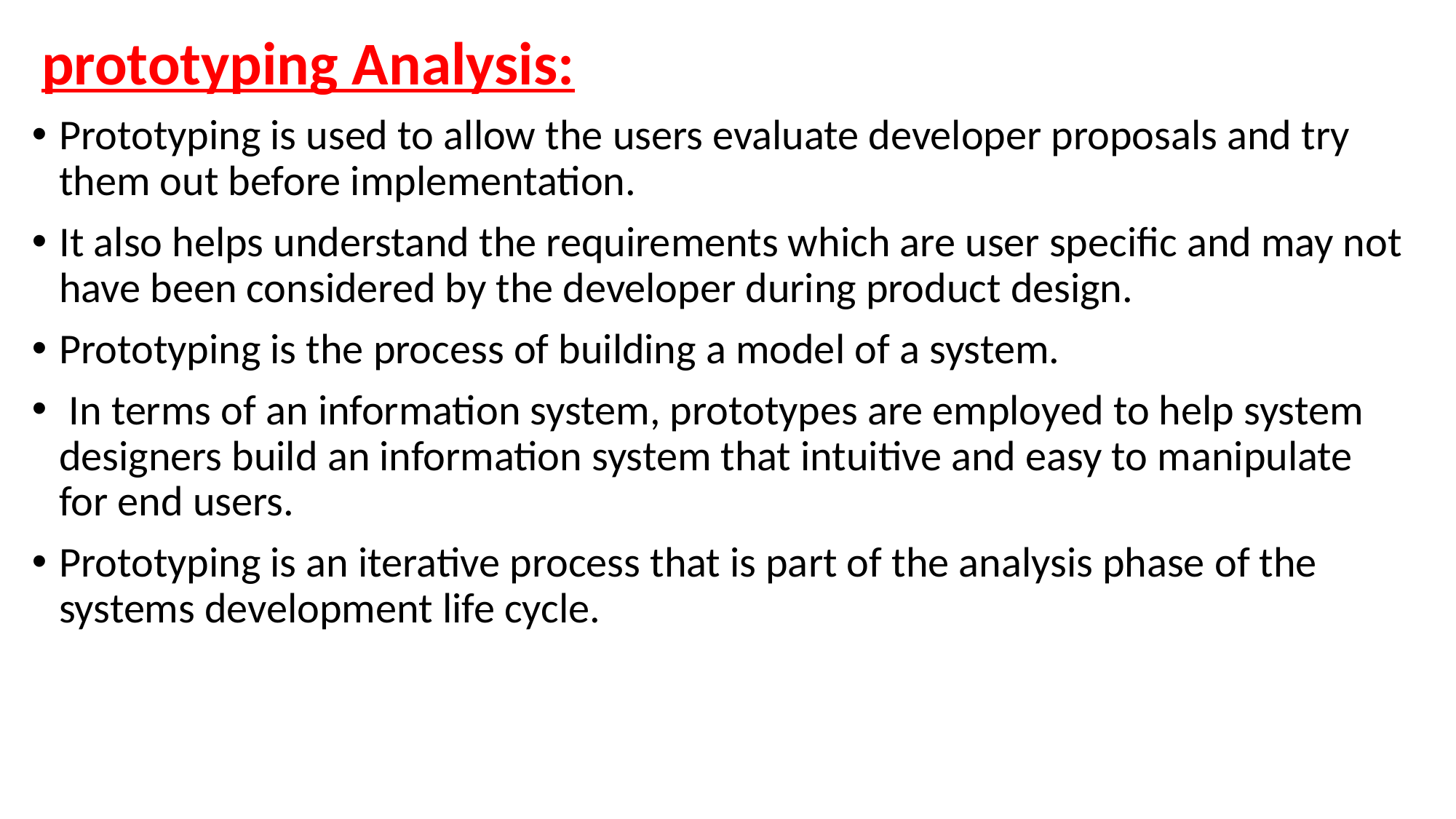

prototyping Analysis:
Prototyping is used to allow the users evaluate developer proposals and try them out before implementation.
It also helps understand the requirements which are user specific and may not have been considered by the developer during product design.
Prototyping is the process of building a model of a system.
 In terms of an information system, prototypes are employed to help system designers build an information system that intuitive and easy to manipulate for end users.
Prototyping is an iterative process that is part of the analysis phase of the systems development life cycle.